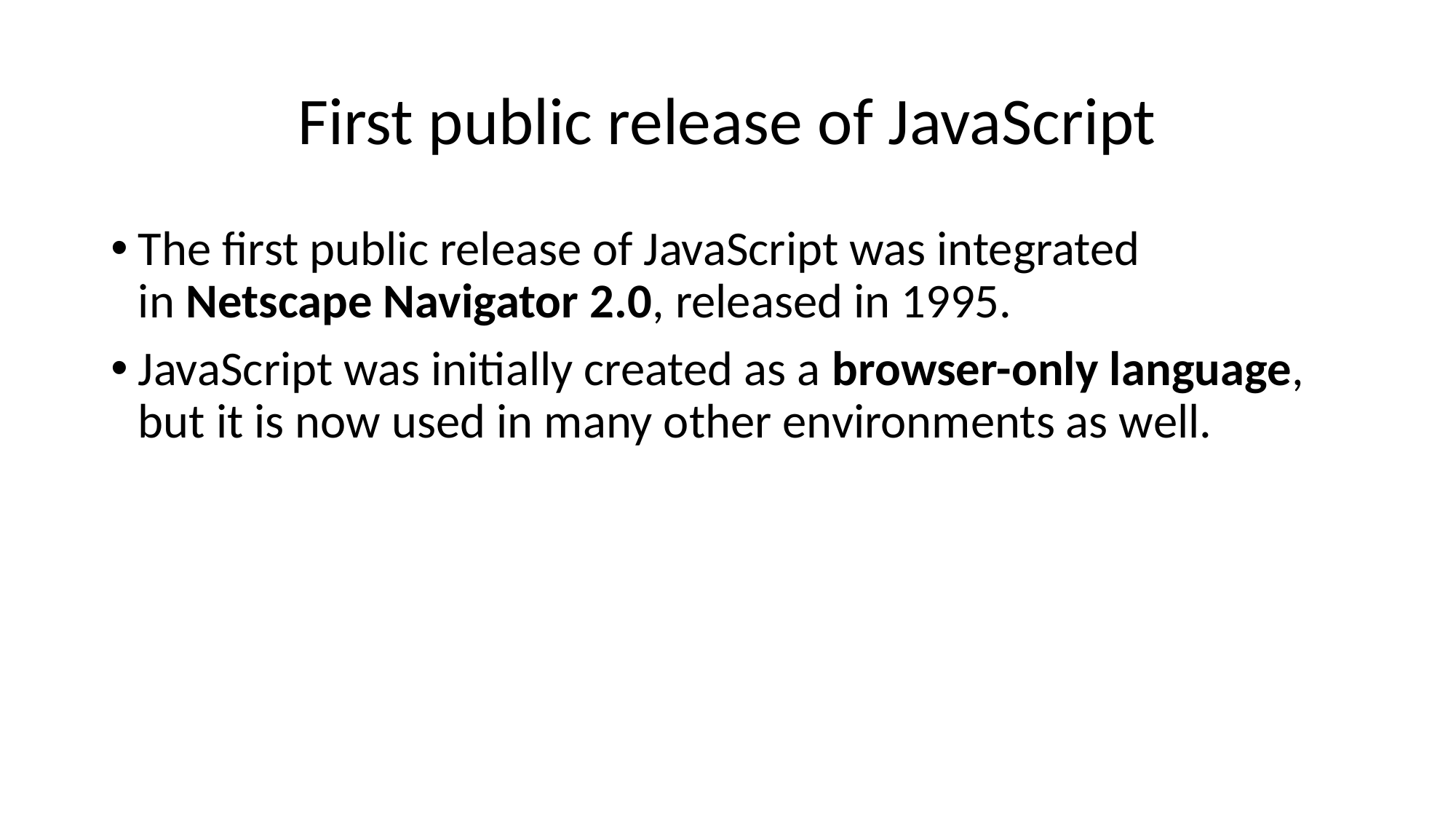

# First public release of JavaScript
The first public release of JavaScript was integrated in Netscape Navigator 2.0, released in 1995.
JavaScript was initially created as a browser-only language, but it is now used in many other environments as well.